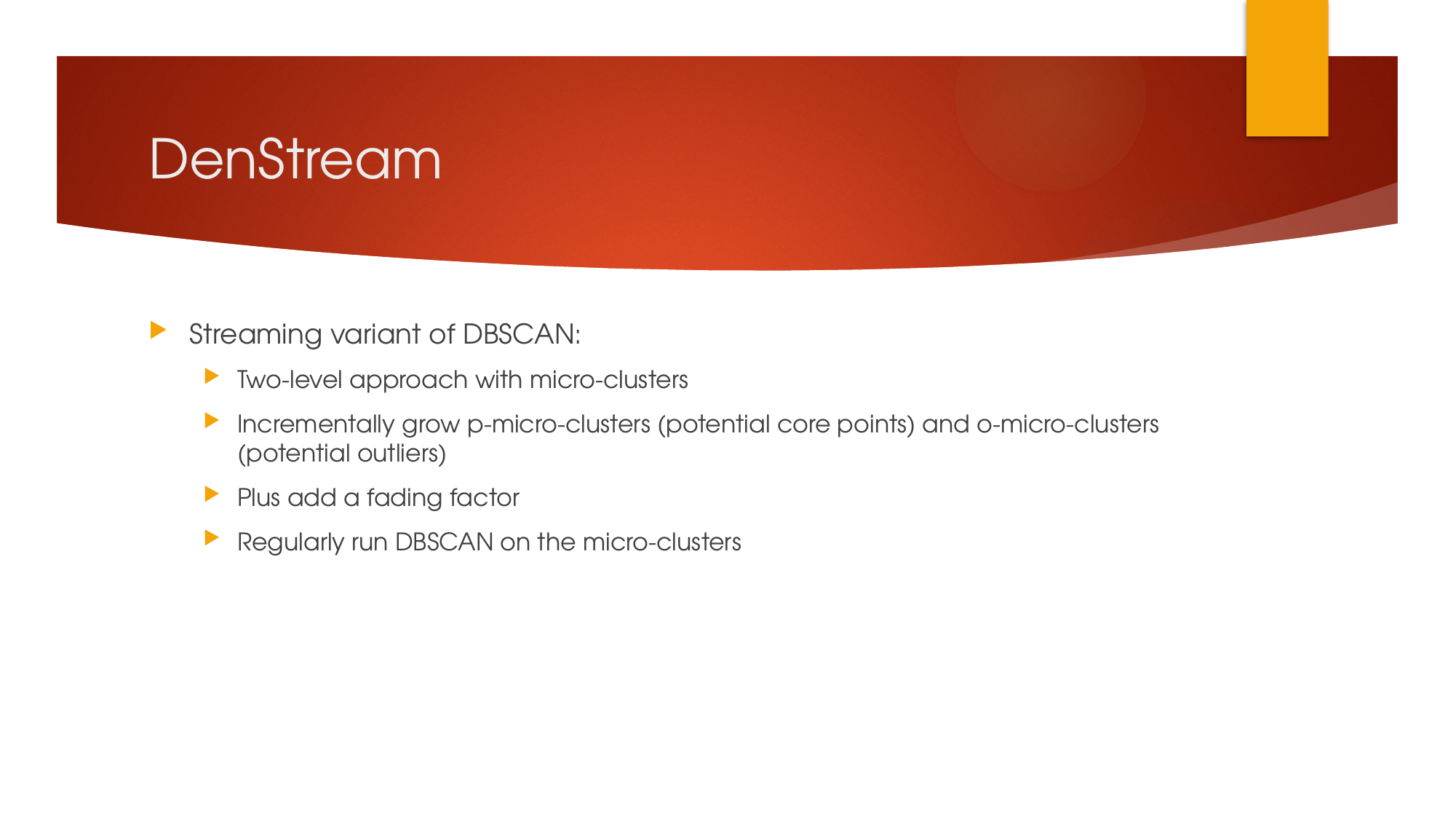

# DenStream
Streaming variant of DBSCAN:
Two-level approach with micro-clusters
Incrementally grow p-micro-clusters (potential core points) and o-micro-clusters (potential outliers)
Plus add a fading factor
Regularly run DBSCAN on the micro-clusters